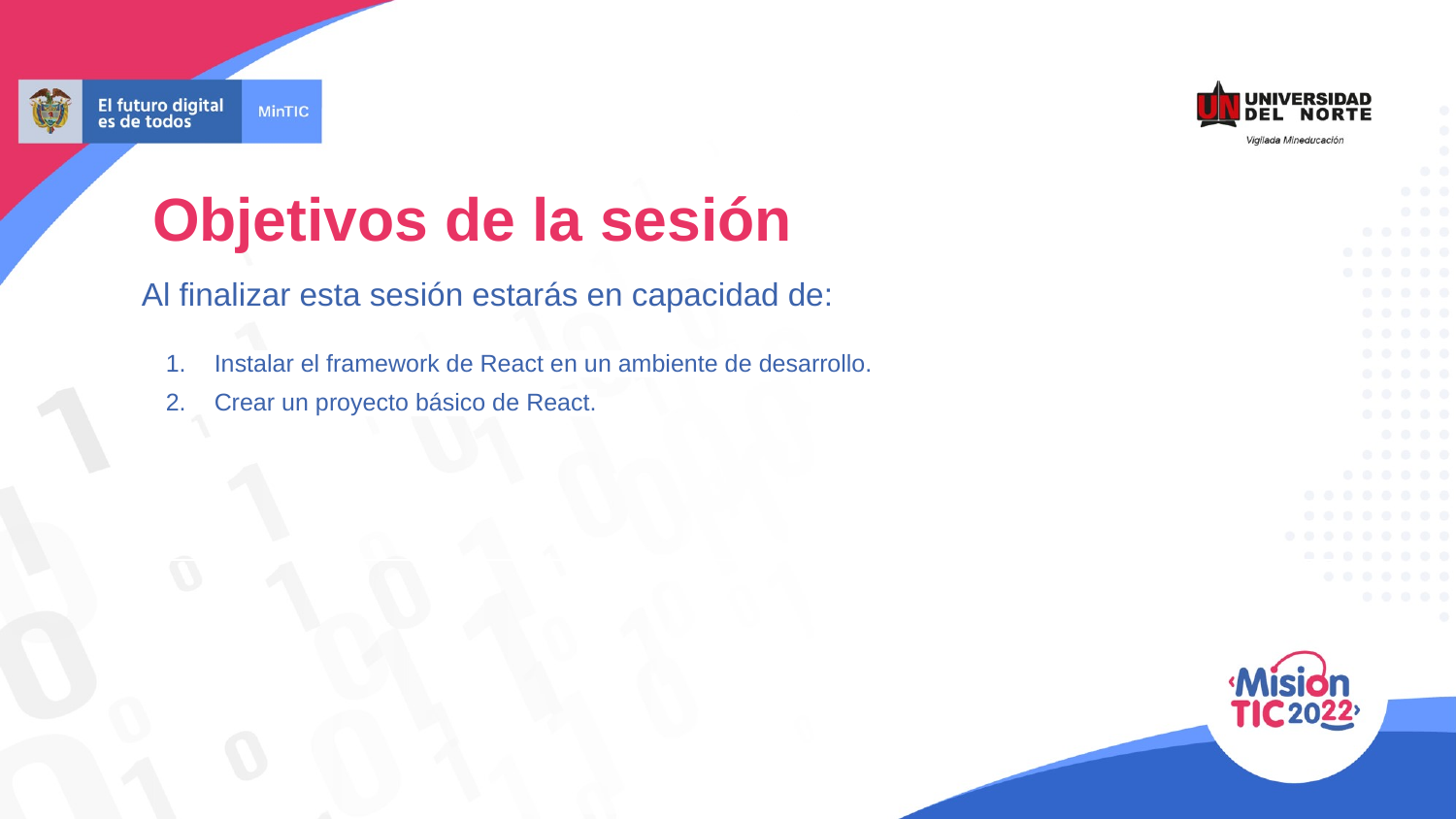

# Objetivos de la sesión
Al finalizar esta sesión estarás en capacidad de:

Instalar el framework de React en un ambiente de desarrollo.
Crear un proyecto básico de React.